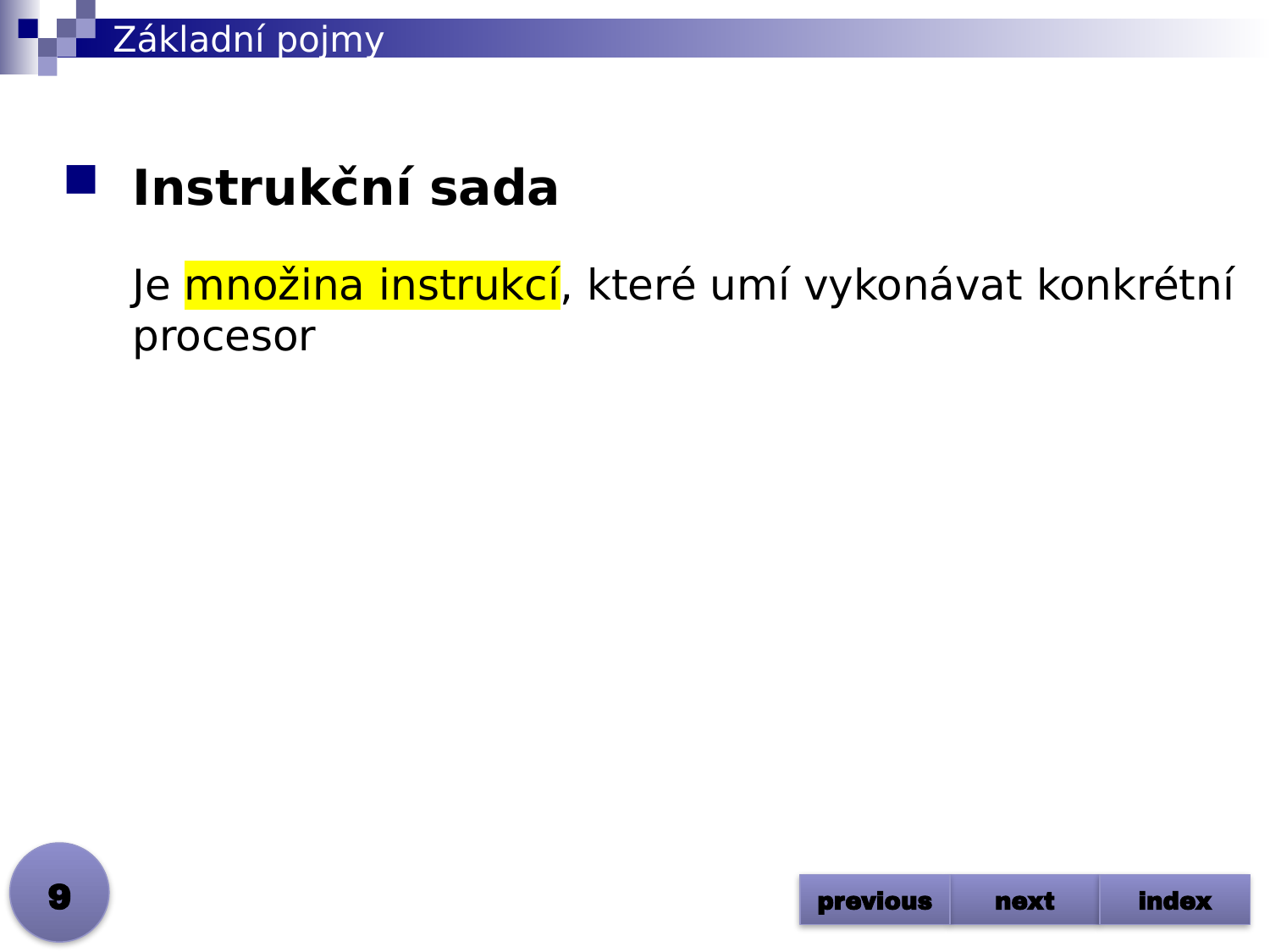

# Základní pojmy
Instrukční sada
Je množina instrukcí, které umí vykonávat konkrétní procesor

9
previous
next
index